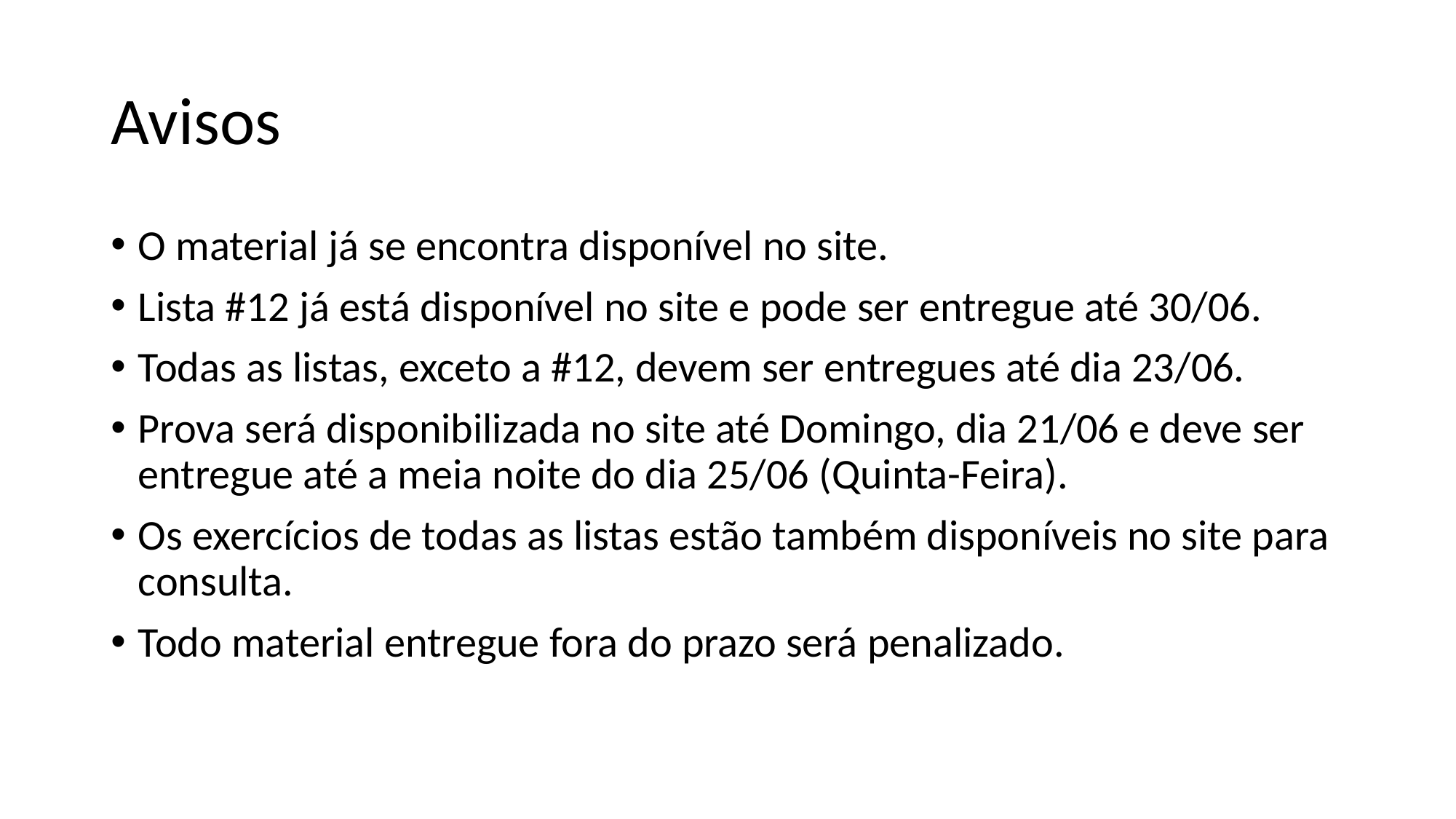

# Avisos
O material já se encontra disponível no site.
Lista #12 já está disponível no site e pode ser entregue até 30/06.
Todas as listas, exceto a #12, devem ser entregues até dia 23/06.
Prova será disponibilizada no site até Domingo, dia 21/06 e deve ser entregue até a meia noite do dia 25/06 (Quinta-Feira).
Os exercícios de todas as listas estão também disponíveis no site para consulta.
Todo material entregue fora do prazo será penalizado.